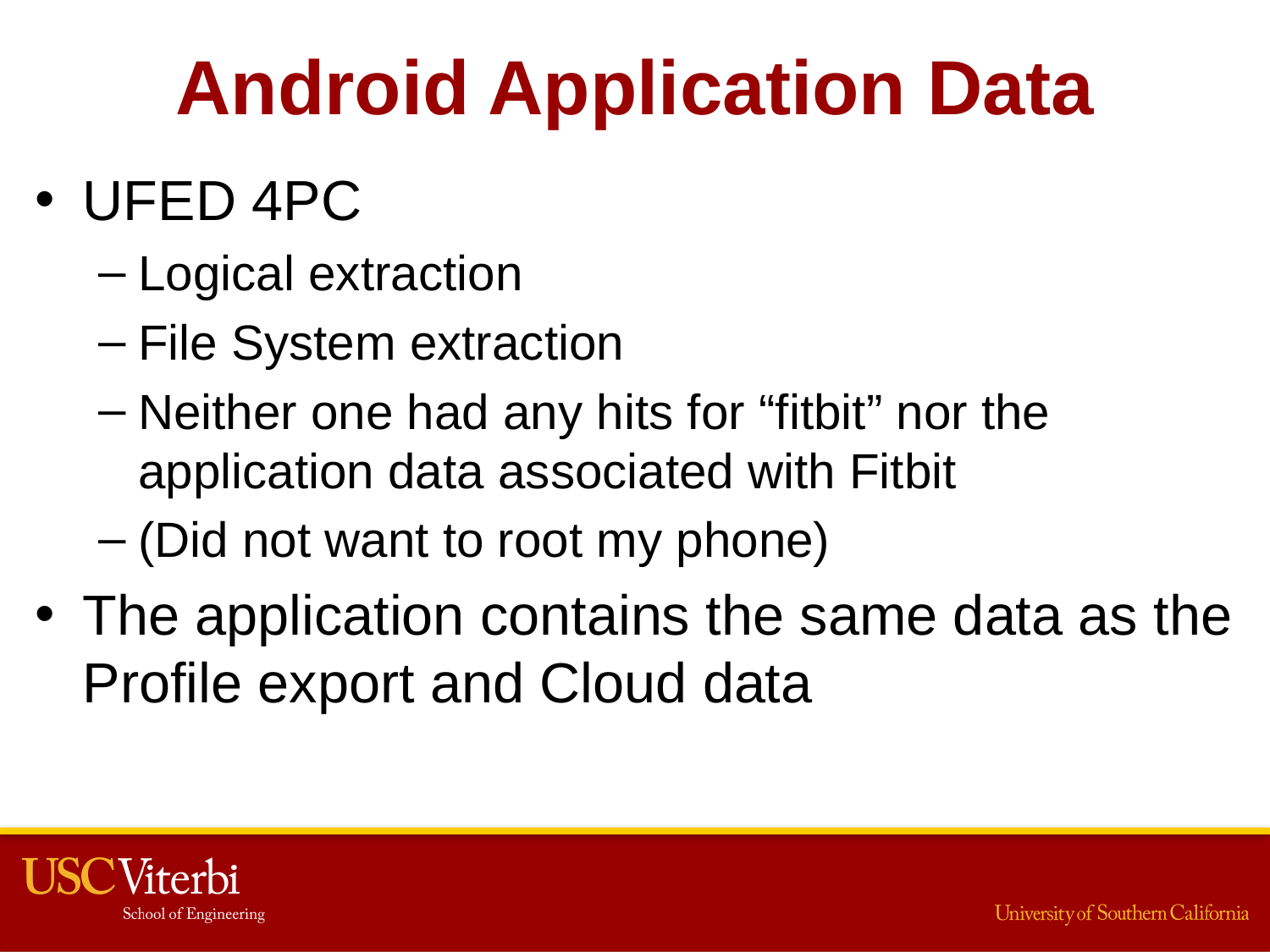

# Android Application Data
UFED 4PC
Logical extraction
File System extraction
Neither one had any hits for “fitbit” nor the application data associated with Fitbit
(Did not want to root my phone)
The application contains the same data as the Profile export and Cloud data